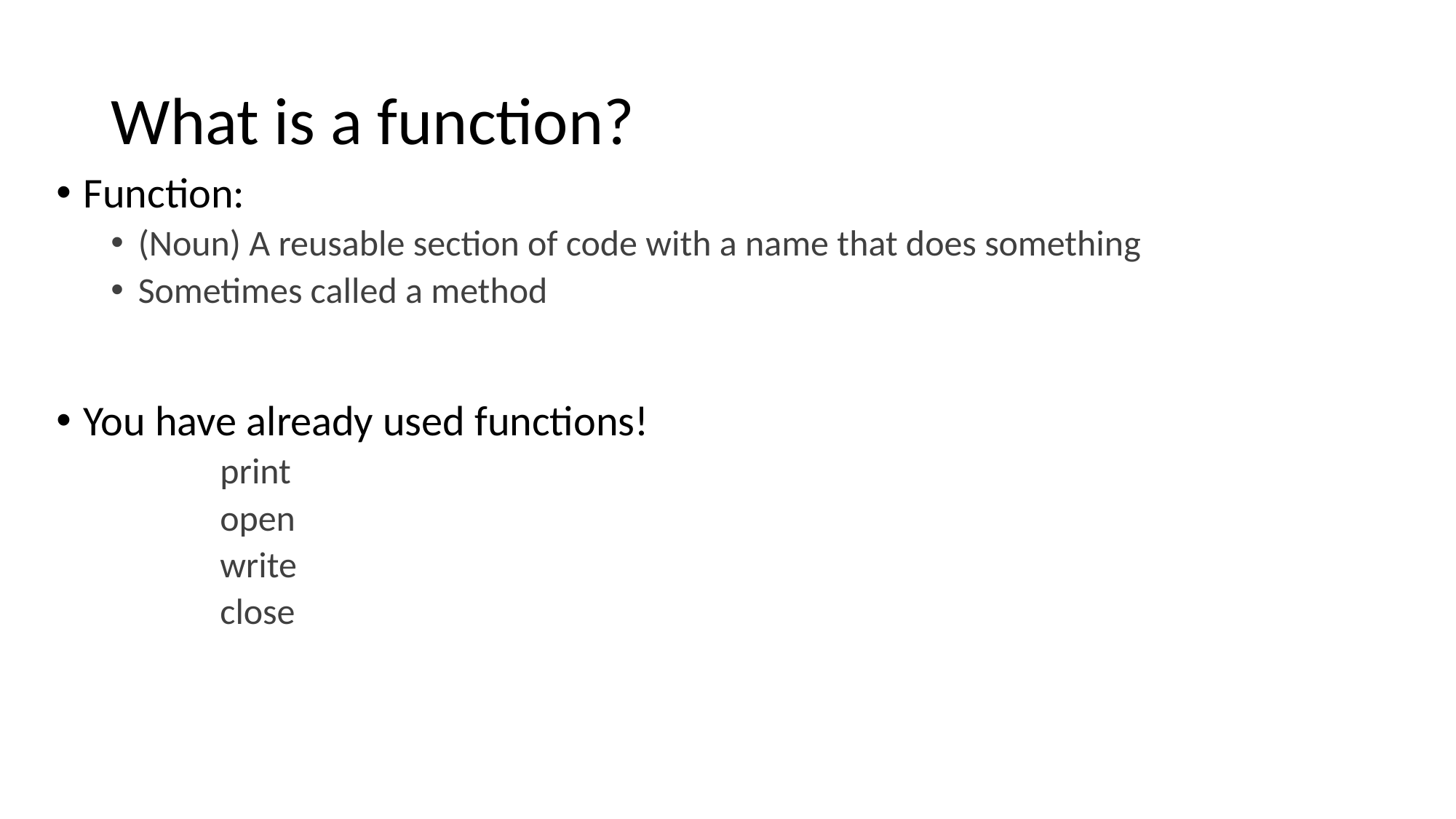

# What is a function?
Function:
(Noun) A reusable section of code with a name that does something
Sometimes called a method

You have already used functions!
	print
	open
	write
	close